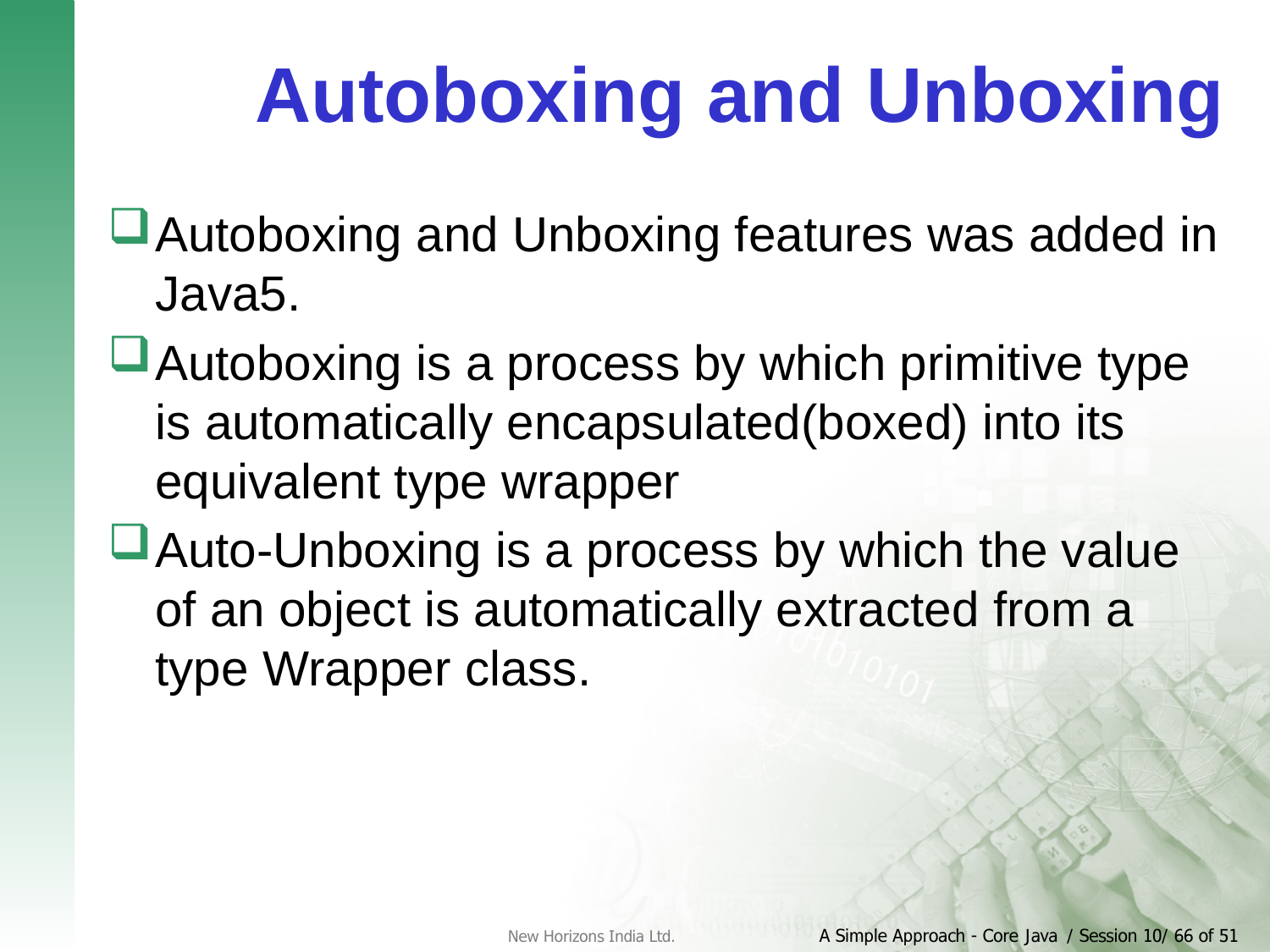

# Autoboxing and Unboxing
Autoboxing and Unboxing features was added in Java5.
Autoboxing is a process by which primitive type is automatically encapsulated(boxed) into its equivalent type wrapper
Auto-Unboxing is a process by which the value of an object is automatically extracted from a type Wrapper class.